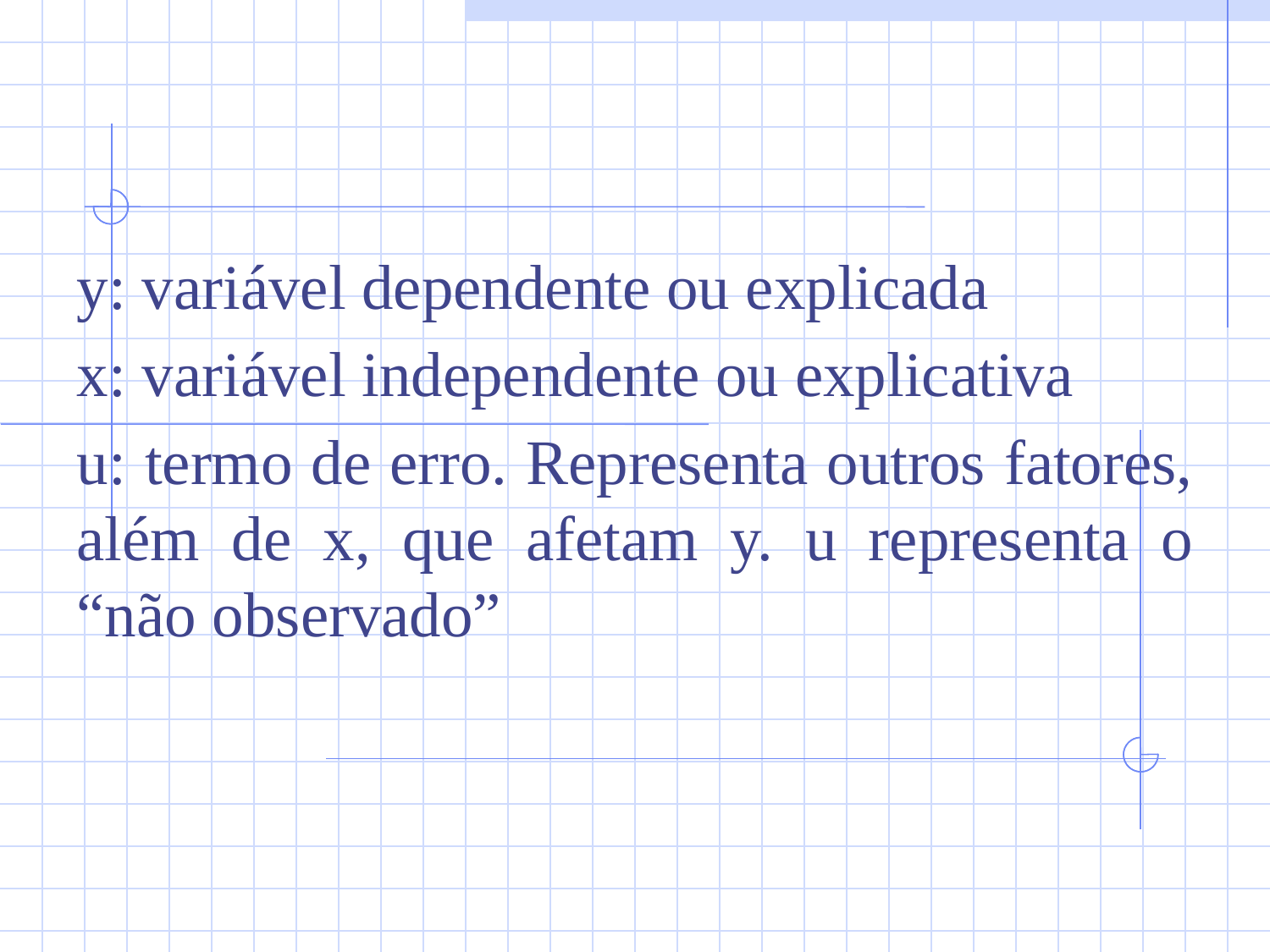

#
y: variável dependente ou explicada
x: variável independente ou explicativa
u: termo de erro. Representa outros fatores, além de x, que afetam y. u representa o “não observado”
5